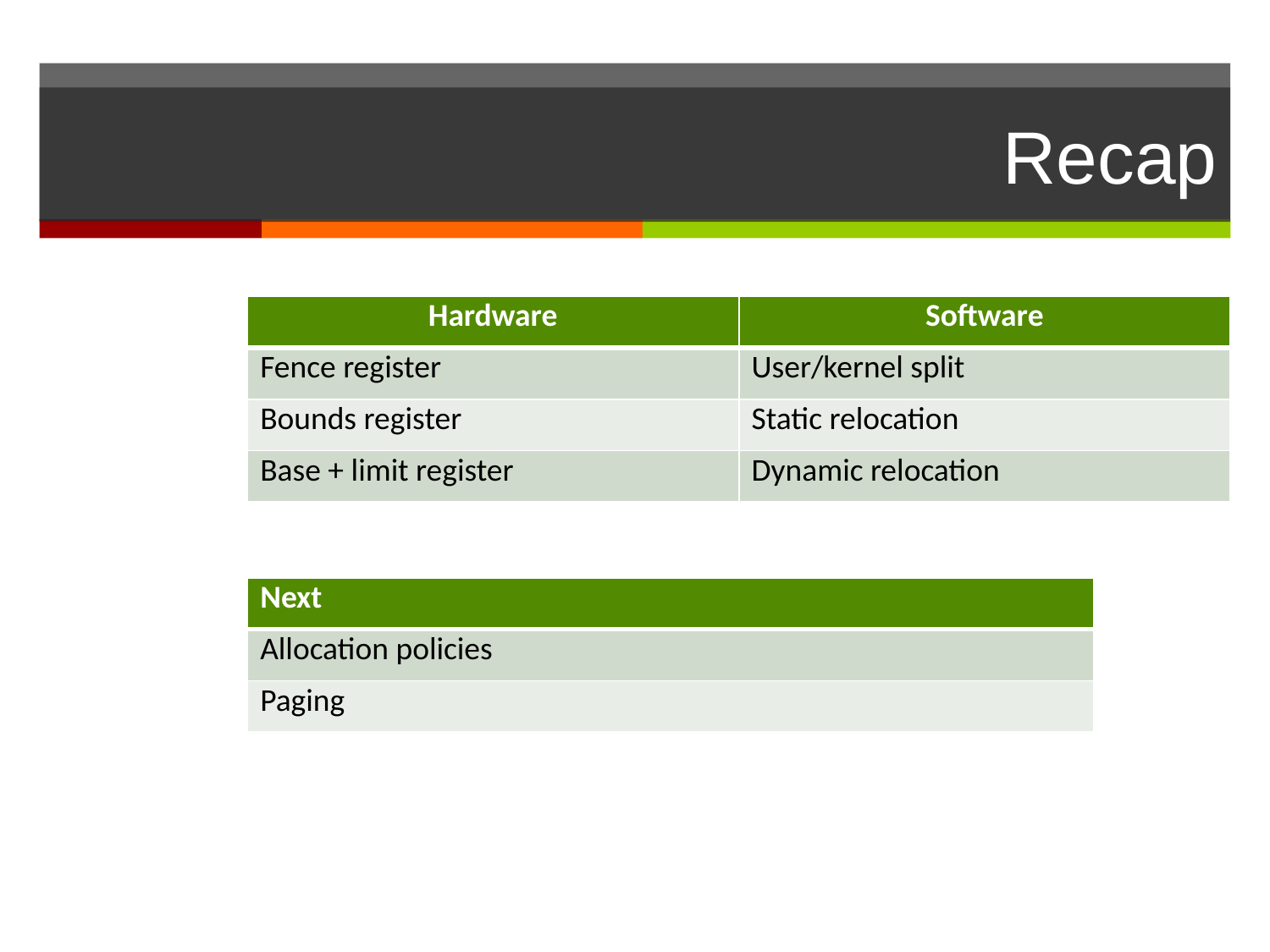

# Recap
| Hardware | Software |
| --- | --- |
| Fence register | User/kernel split |
| Bounds register | Static relocation |
| Base + limit register | Dynamic relocation |
| Next |
| --- |
| Allocation policies |
| Paging |